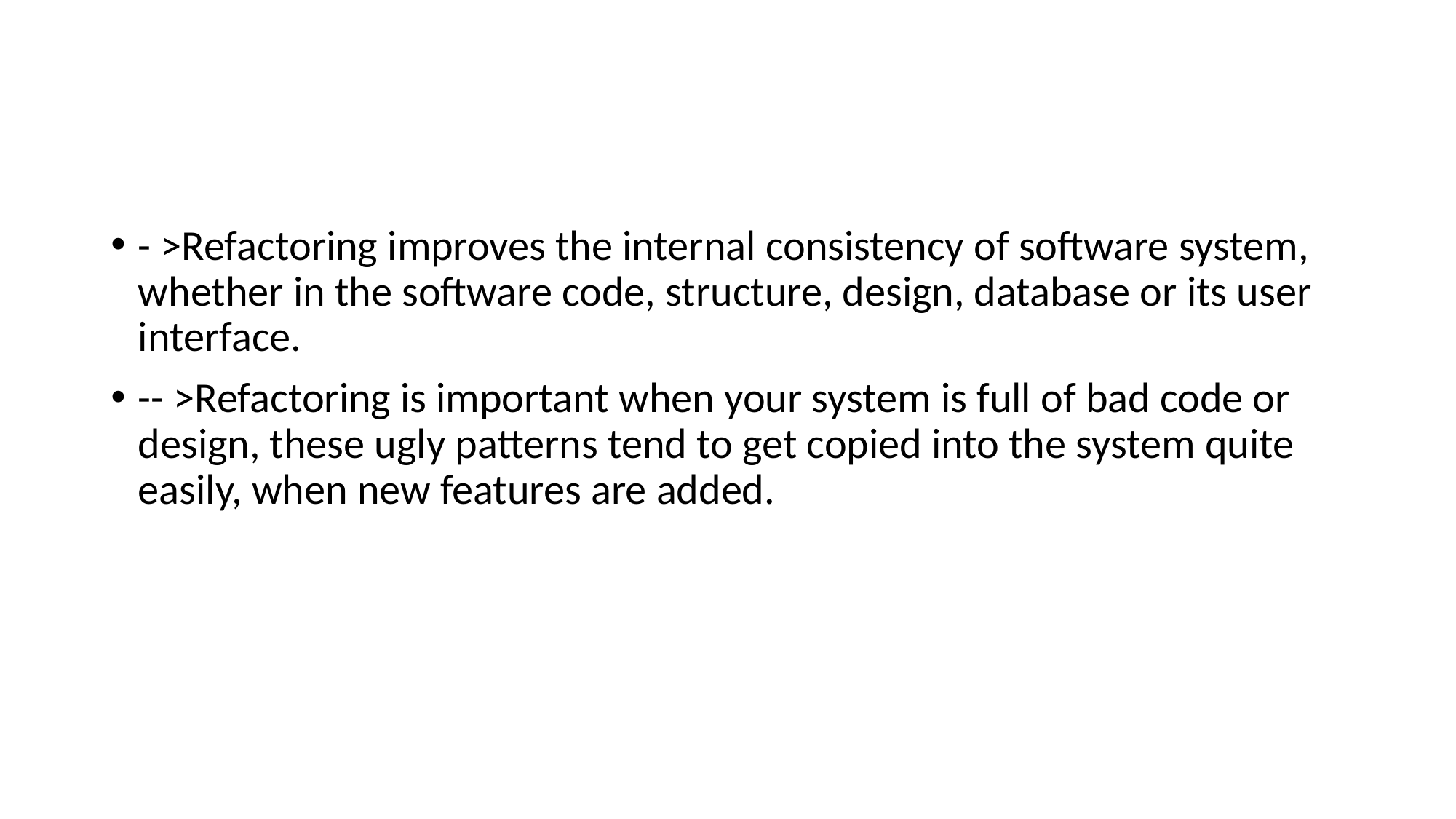

#
- >Refactoring improves the internal consistency of software system, whether in the software code, structure, design, database or its user interface.
-- >Refactoring is important when your system is full of bad code or design, these ugly patterns tend to get copied into the system quite easily, when new features are added.